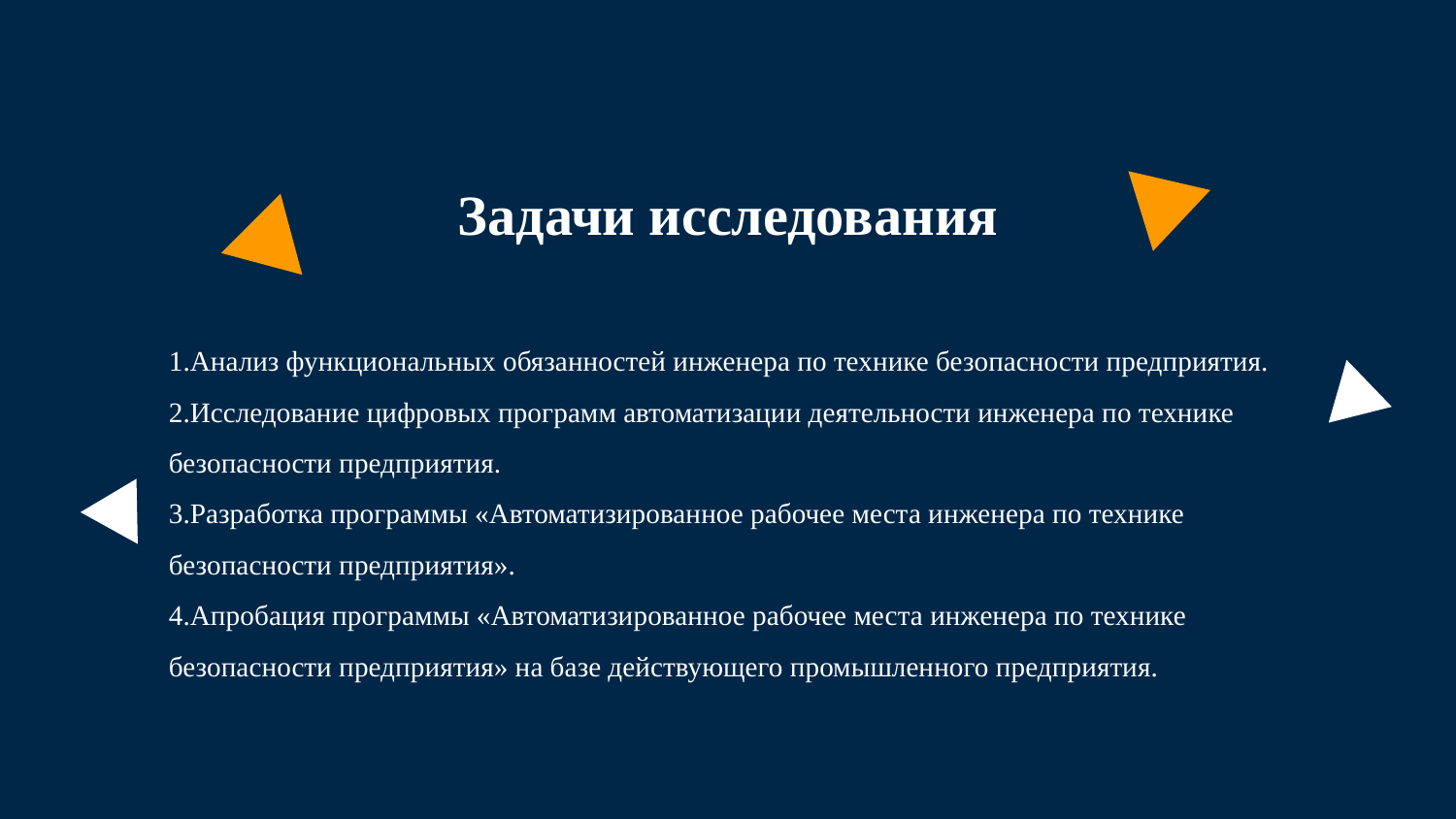

Задачи исследования

1.Анализ функциональных обязанностей инженера по технике безопасности предприятия.
2.Исследование цифровых программ автоматизации деятельности инженера по технике безопасности предприятия.
3.Разработка программы «Автоматизированное рабочее места инженера по технике безопасности предприятия».
4.Апробация программы «Автоматизированное рабочее места инженера по технике безопасности предприятия» на базе действующего промышленного предприятия.